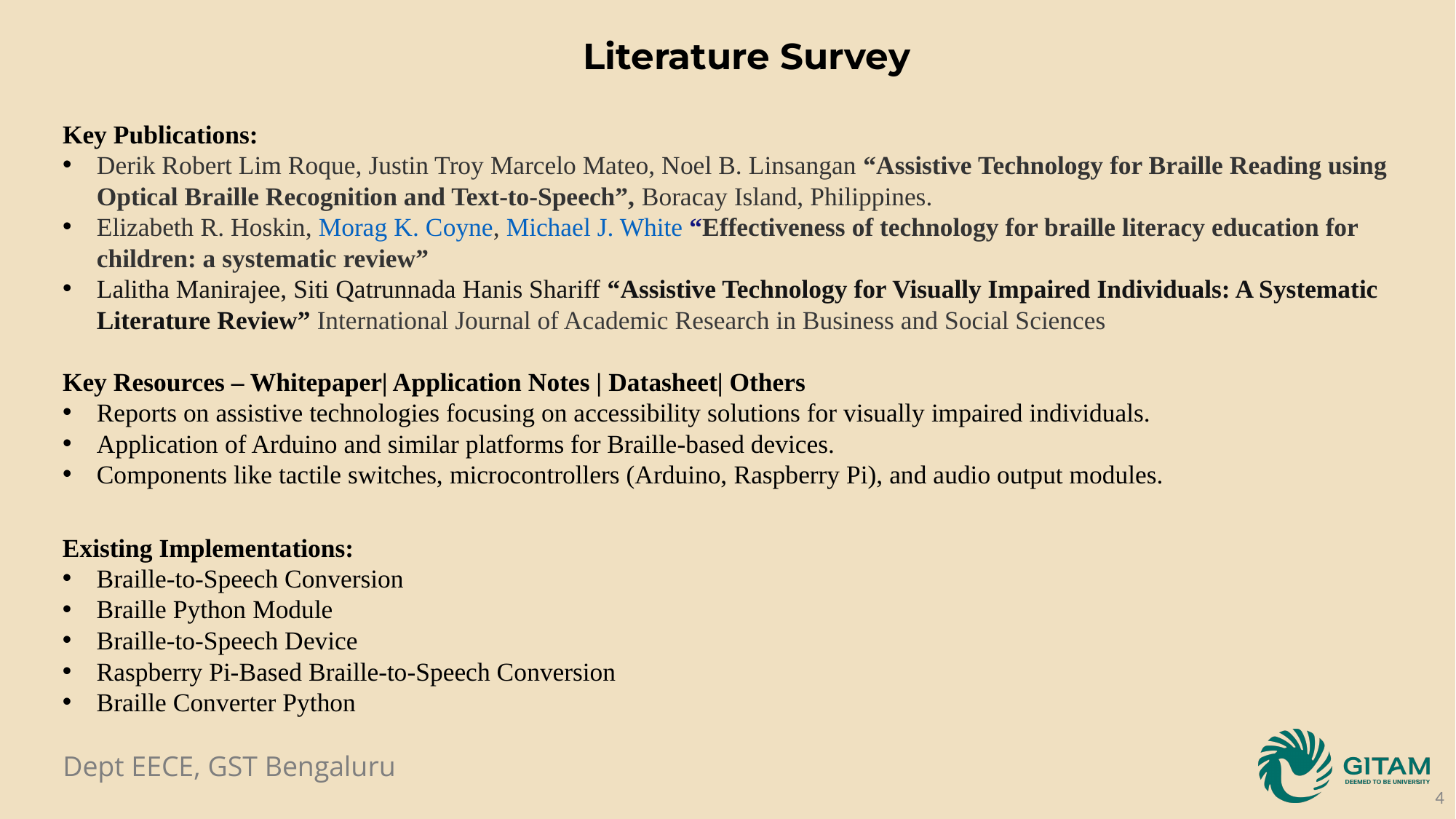

Literature Survey
Key Publications:
Derik Robert Lim Roque, Justin Troy Marcelo Mateo, Noel B. Linsangan “Assistive Technology for Braille Reading using Optical Braille Recognition and Text-to-Speech”, Boracay Island, Philippines.
Elizabeth R. Hoskin, Morag K. Coyne, Michael J. White “Effectiveness of technology for braille literacy education for children: a systematic review”
Lalitha Manirajee, Siti Qatrunnada Hanis Shariff “Assistive Technology for Visually Impaired Individuals: A Systematic Literature Review” International Journal of Academic Research in Business and Social Sciences

Key Resources – Whitepaper| Application Notes | Datasheet| Others
Reports on assistive technologies focusing on accessibility solutions for visually impaired individuals.
Application of Arduino and similar platforms for Braille-based devices.
Components like tactile switches, microcontrollers (Arduino, Raspberry Pi), and audio output modules.

Existing Implementations:
Braille-to-Speech Conversion
Braille Python Module
Braille-to-Speech Device
Raspberry Pi-Based Braille-to-Speech Conversion
Braille Converter Python
4